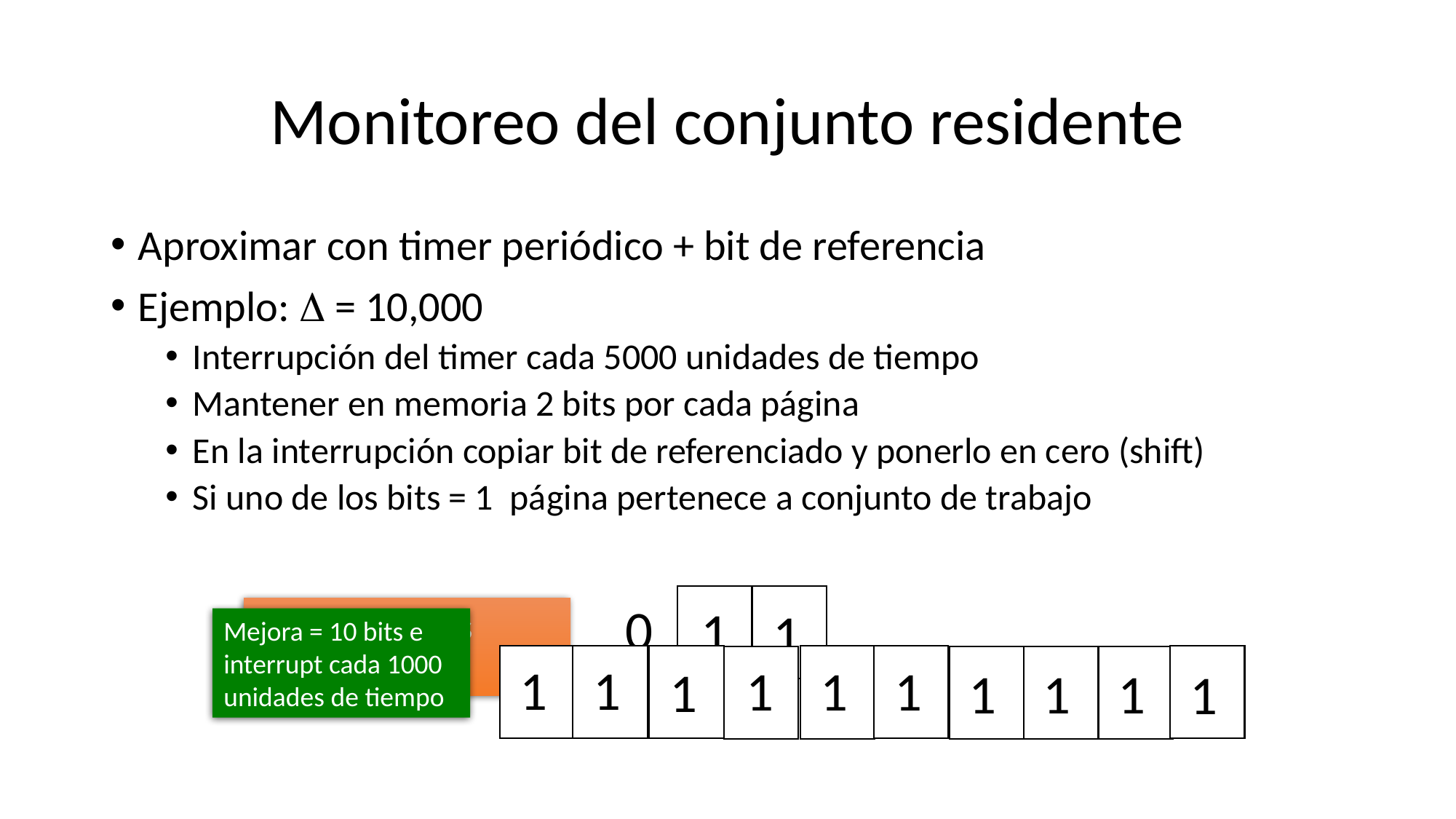

# Monitoreo del conjunto residente
Aproximar con timer periódico + bit de referencia
Ejemplo: Δ = 10,000
Interrupción del timer cada 5000 unidades de tiempo
Mantener en memoria 2 bits por cada página
En la interrupción copiar bit de referenciado y ponerlo en cero (shift)
Si uno de los bits = 1  página pertenece a conjunto de trabajo

0
1
1
¿Por qué no es preciso?
Mejora = 10 bits e interrupt cada 1000 unidades de tiempo

1
1
1
1
1
1
1
1
1
1